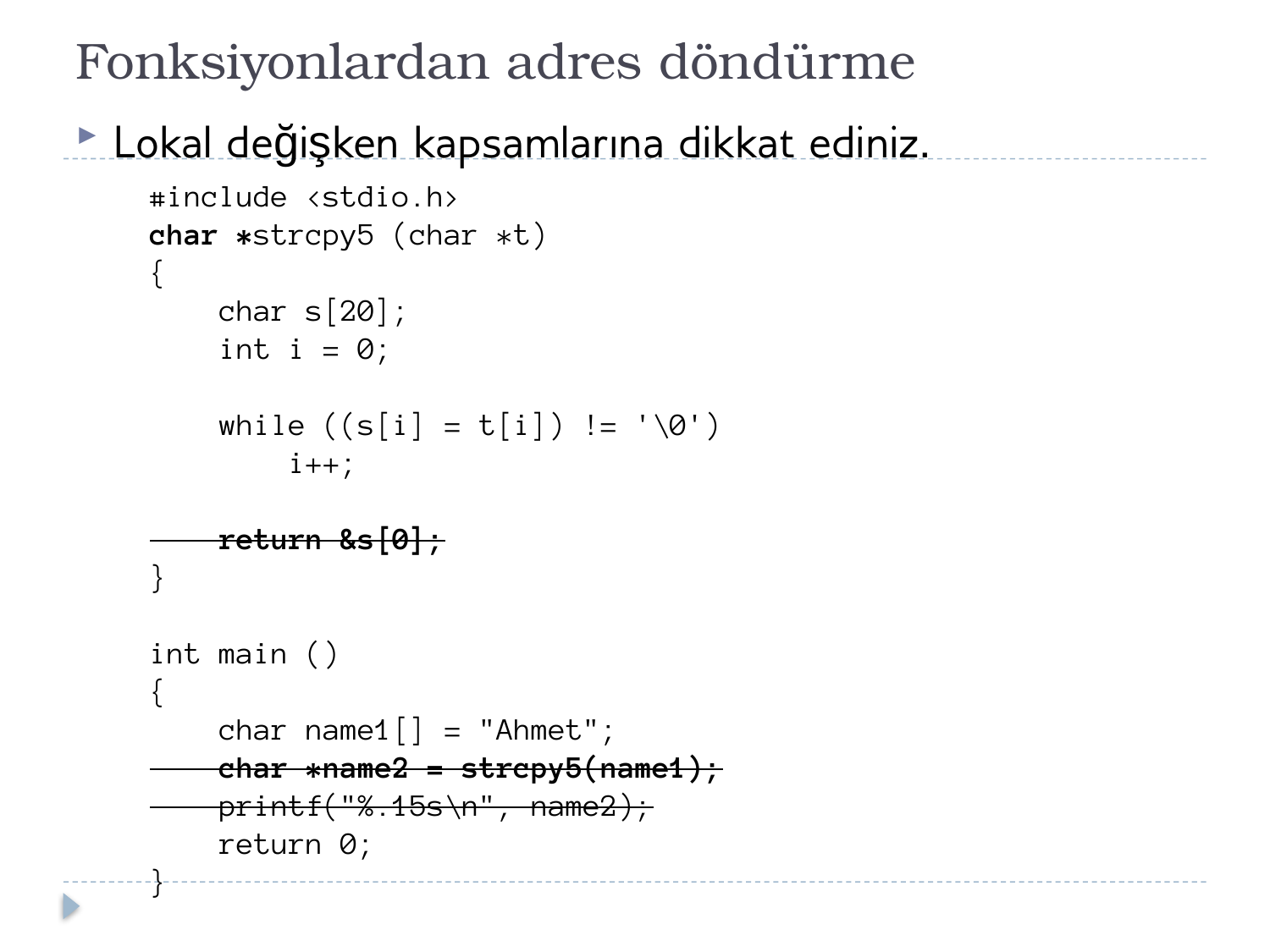

# Fonksiyonlardan adres döndürme
Lokal değişken kapsamlarına dikkat ediniz.
#include <stdio.h>
char *strcpy5 (char *t)
{
    char s[20];
    int i = 0;

    while ((s[i] = t[i]) != '\0')
        i++;

    return &s[0];
}

int main ()
{
    char name1[] = "Ahmet";
    char *name2 = strcpy5(name1);
    printf("%.15s\n", name2);
    return 0;
}